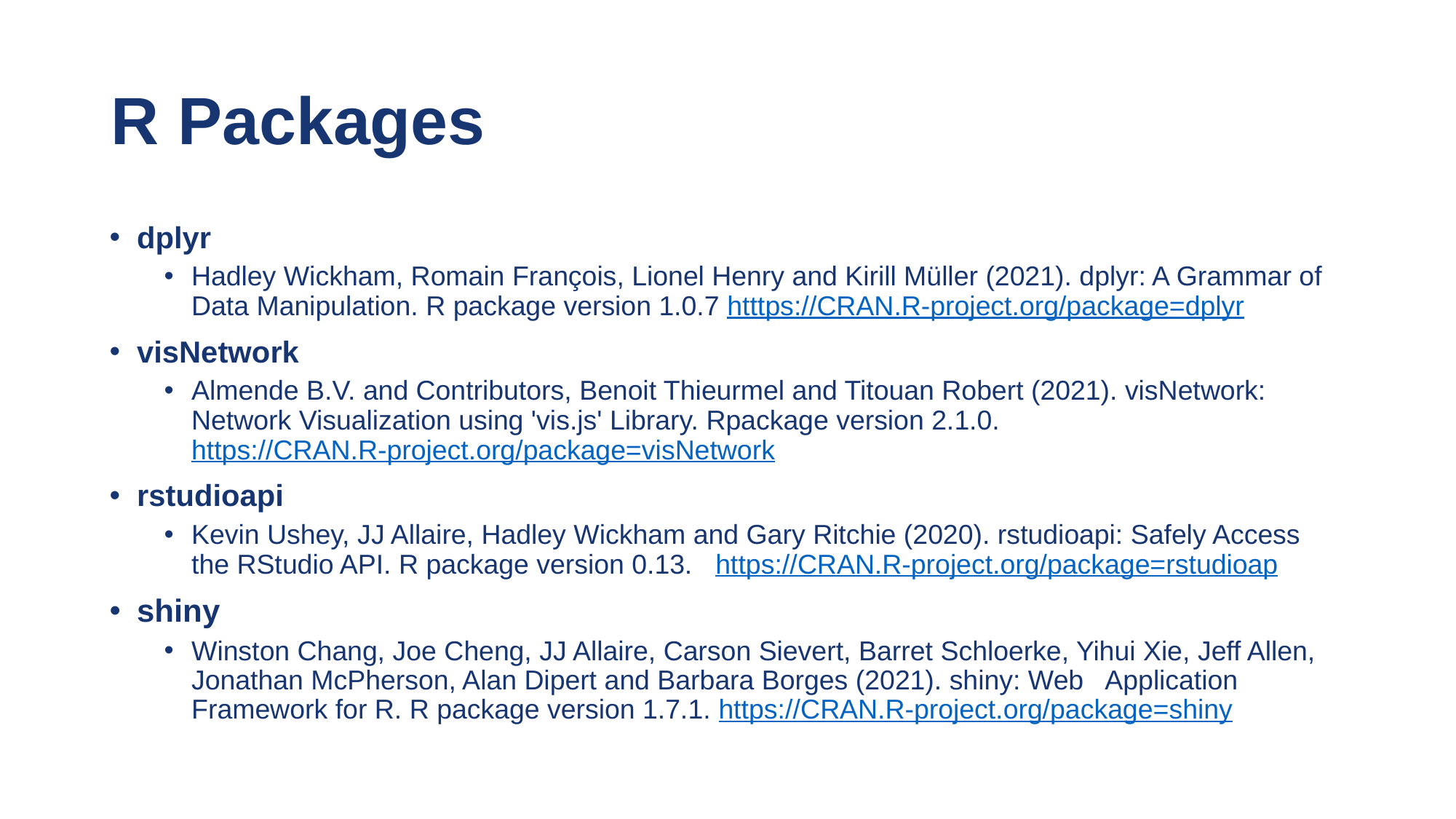

# R Packages
dplyr
Hadley Wickham, Romain François, Lionel Henry and Kirill Müller (2021). dplyr: A Grammar of Data Manipulation. R package version 1.0.7 htttps://CRAN.R-project.org/package=dplyr
visNetwork
Almende B.V. and Contributors, Benoit Thieurmel and Titouan Robert (2021). visNetwork: Network Visualization using 'vis.js' Library. Rpackage version 2.1.0. https://CRAN.R-project.org/package=visNetwork
rstudioapi
Kevin Ushey, JJ Allaire, Hadley Wickham and Gary Ritchie (2020). rstudioapi: Safely Access the RStudio API. R package version 0.13.   https://CRAN.R-project.org/package=rstudioap
shiny
Winston Chang, Joe Cheng, JJ Allaire, Carson Sievert, Barret Schloerke, Yihui Xie, Jeff Allen, Jonathan McPherson, Alan Dipert and Barbara Borges (2021). shiny: Web   Application Framework for R. R package version 1.7.1. https://CRAN.R-project.org/package=shiny